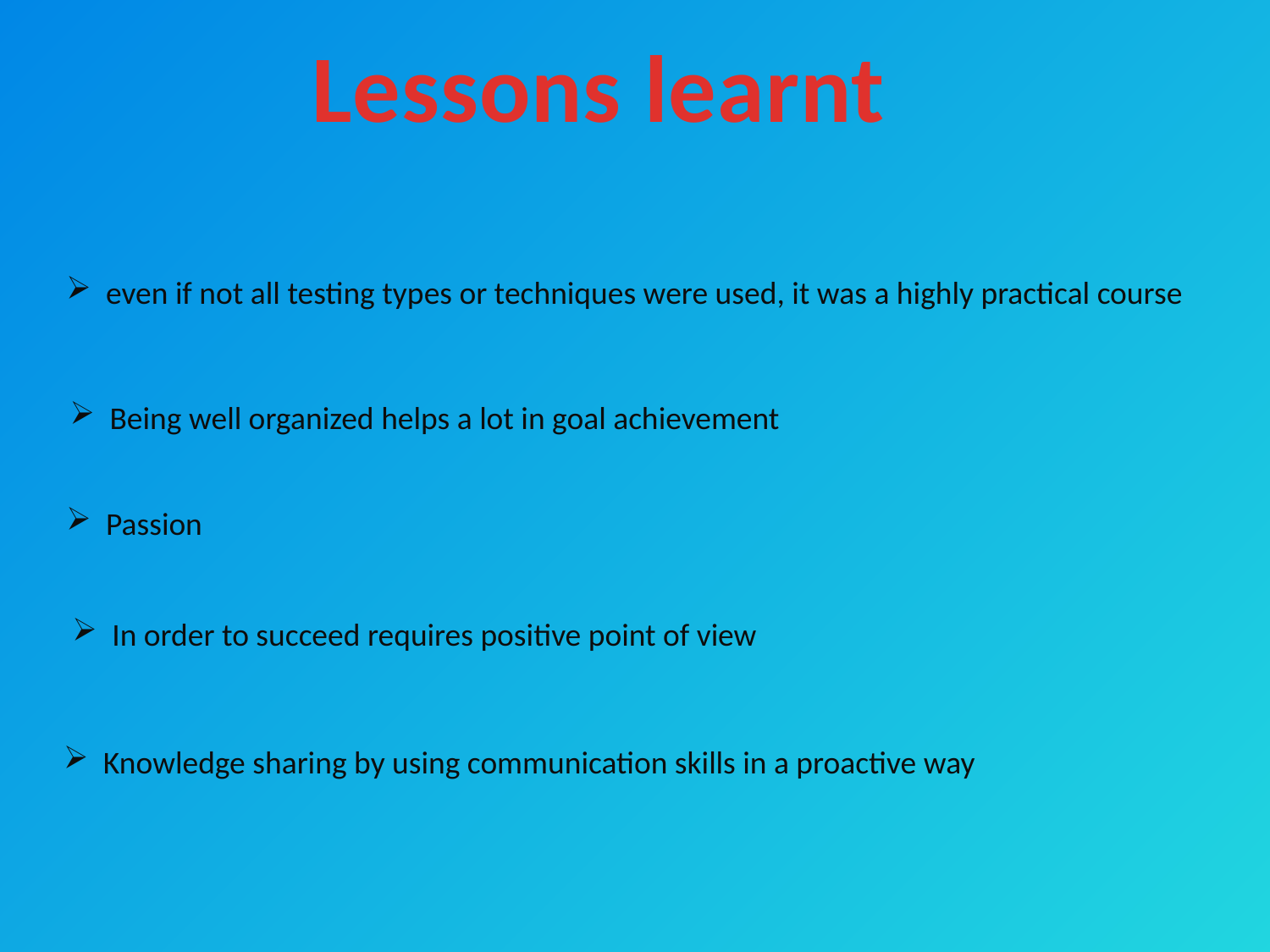

Lessons learnt
even if not all testing types or techniques were used, it was a highly practical course

Being well organized helps a lot in goal achievement
Passion
In order to succeed requires positive point of view

Knowledge sharing by using communication skills in a proactive way